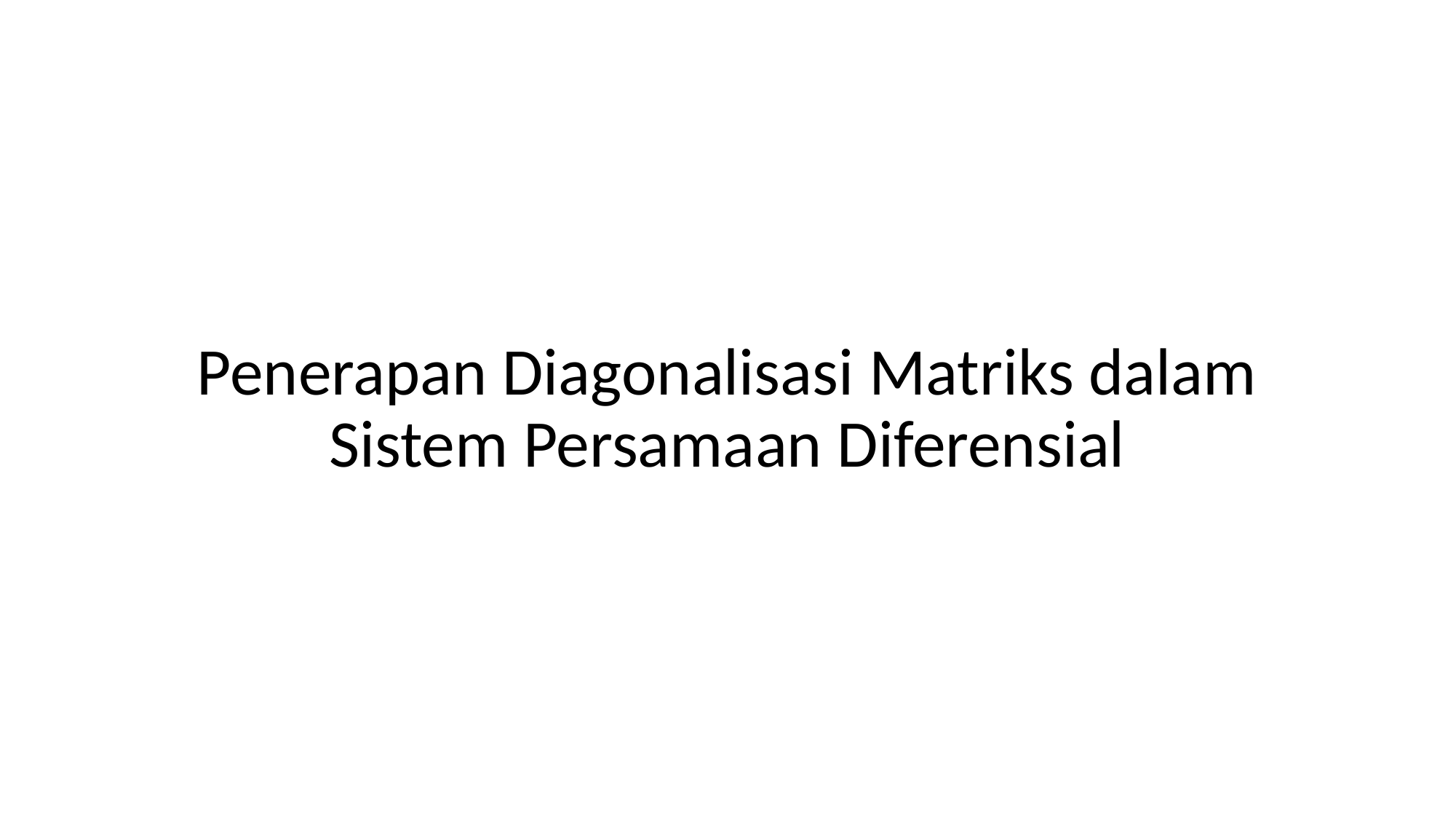

# Penerapan Diagonalisasi Matriks dalam Sistem Persamaan Diferensial